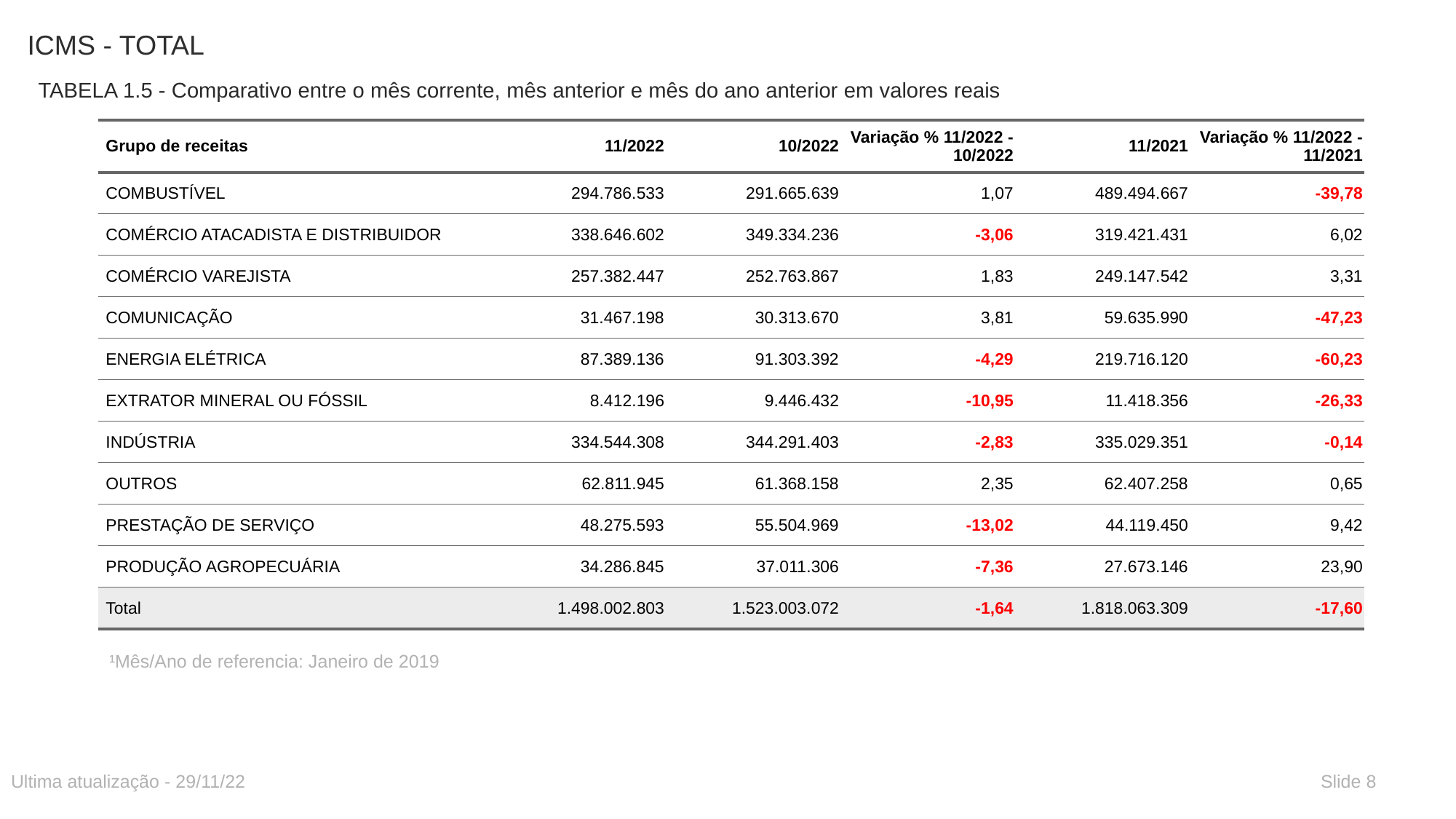

# ICMS - TOTAL
TABELA 1.5 - Comparativo entre o mês corrente, mês anterior e mês do ano anterior em valores reais
| Grupo de receitas | 11/2022 | 10/2022 | Variação % 11/2022 - 10/2022 | 11/2021 | Variação % 11/2022 - 11/2021 |
| --- | --- | --- | --- | --- | --- |
| COMBUSTÍVEL | 294.786.533 | 291.665.639 | 1,07 | 489.494.667 | -39,78 |
| COMÉRCIO ATACADISTA E DISTRIBUIDOR | 338.646.602 | 349.334.236 | -3,06 | 319.421.431 | 6,02 |
| COMÉRCIO VAREJISTA | 257.382.447 | 252.763.867 | 1,83 | 249.147.542 | 3,31 |
| COMUNICAÇÃO | 31.467.198 | 30.313.670 | 3,81 | 59.635.990 | -47,23 |
| ENERGIA ELÉTRICA | 87.389.136 | 91.303.392 | -4,29 | 219.716.120 | -60,23 |
| EXTRATOR MINERAL OU FÓSSIL | 8.412.196 | 9.446.432 | -10,95 | 11.418.356 | -26,33 |
| INDÚSTRIA | 334.544.308 | 344.291.403 | -2,83 | 335.029.351 | -0,14 |
| OUTROS | 62.811.945 | 61.368.158 | 2,35 | 62.407.258 | 0,65 |
| PRESTAÇÃO DE SERVIÇO | 48.275.593 | 55.504.969 | -13,02 | 44.119.450 | 9,42 |
| PRODUÇÃO AGROPECUÁRIA | 34.286.845 | 37.011.306 | -7,36 | 27.673.146 | 23,90 |
| Total | 1.498.002.803 | 1.523.003.072 | -1,64 | 1.818.063.309 | -17,60 |
¹Mês/Ano de referencia: Janeiro de 2019
Ultima atualização - 29/11/22
Slide 8